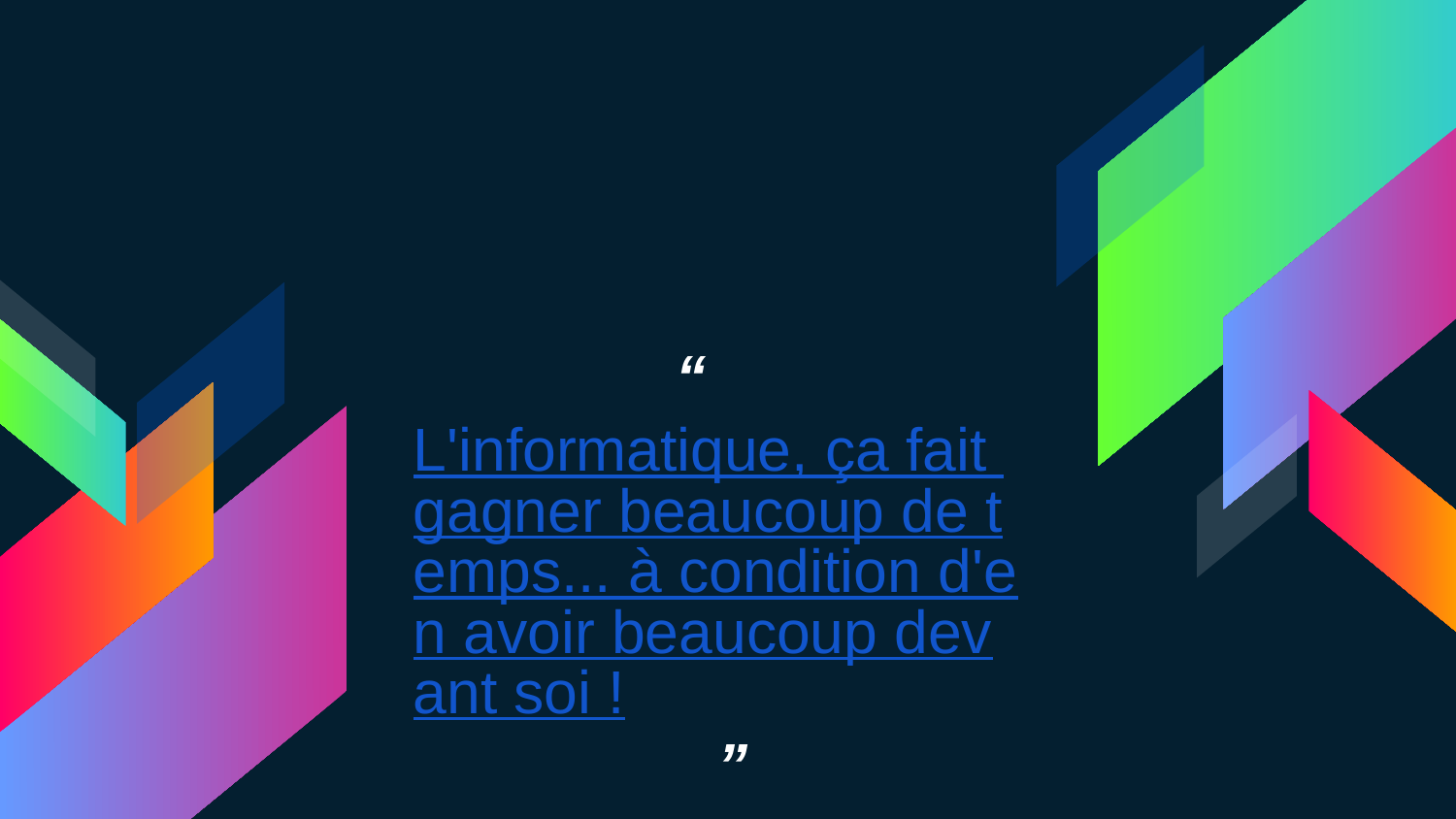

# “   L'informatique, ça fait gagner beaucoup de temps... à condition d'en avoir beaucoup devant soi !  ”

Mireille Sitbon